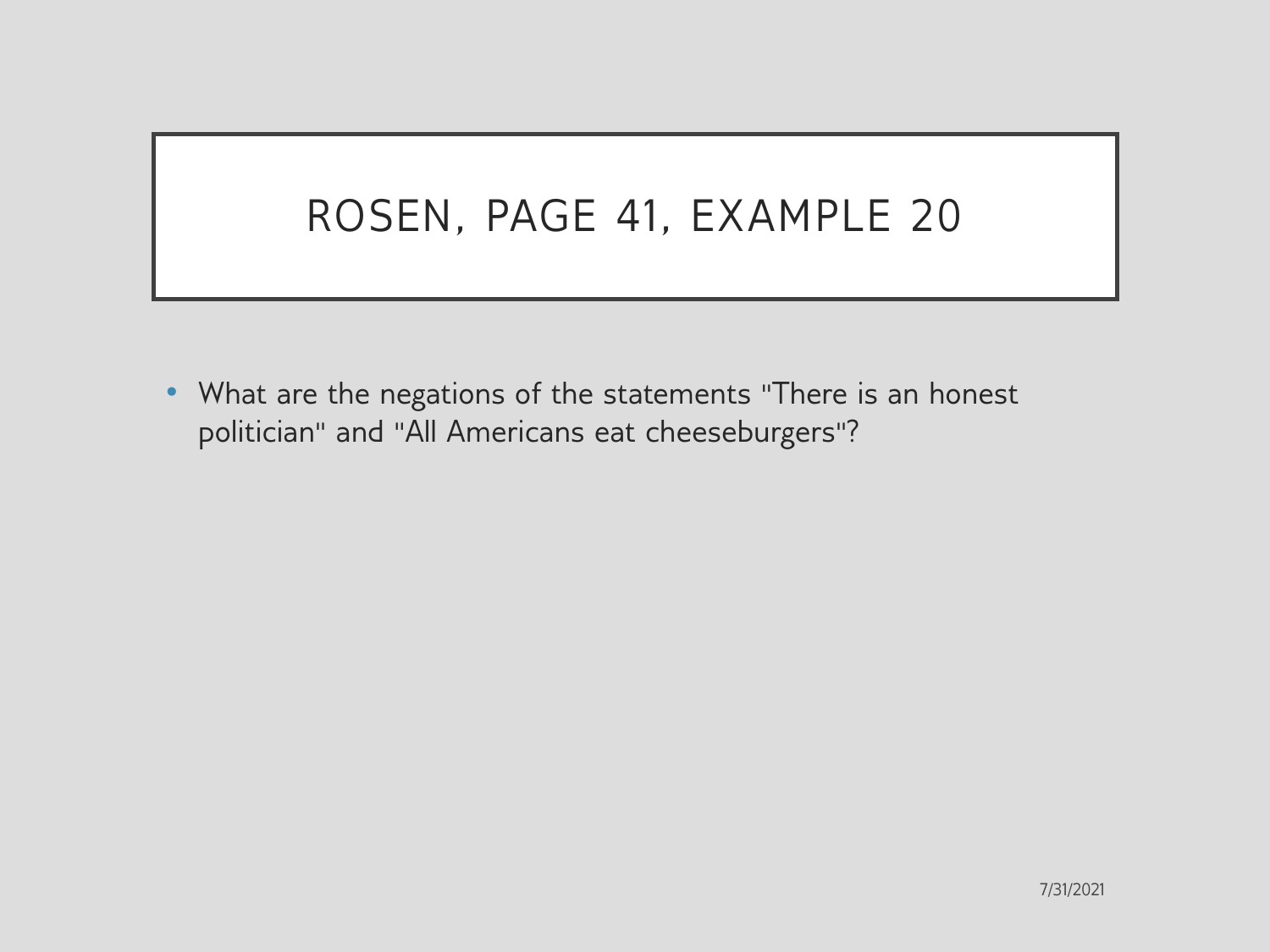

# Rosen, page 41, example 20
What are the negations of the statements "There is an honest politician" and "All Americans eat cheeseburgers"?
7/31/2021